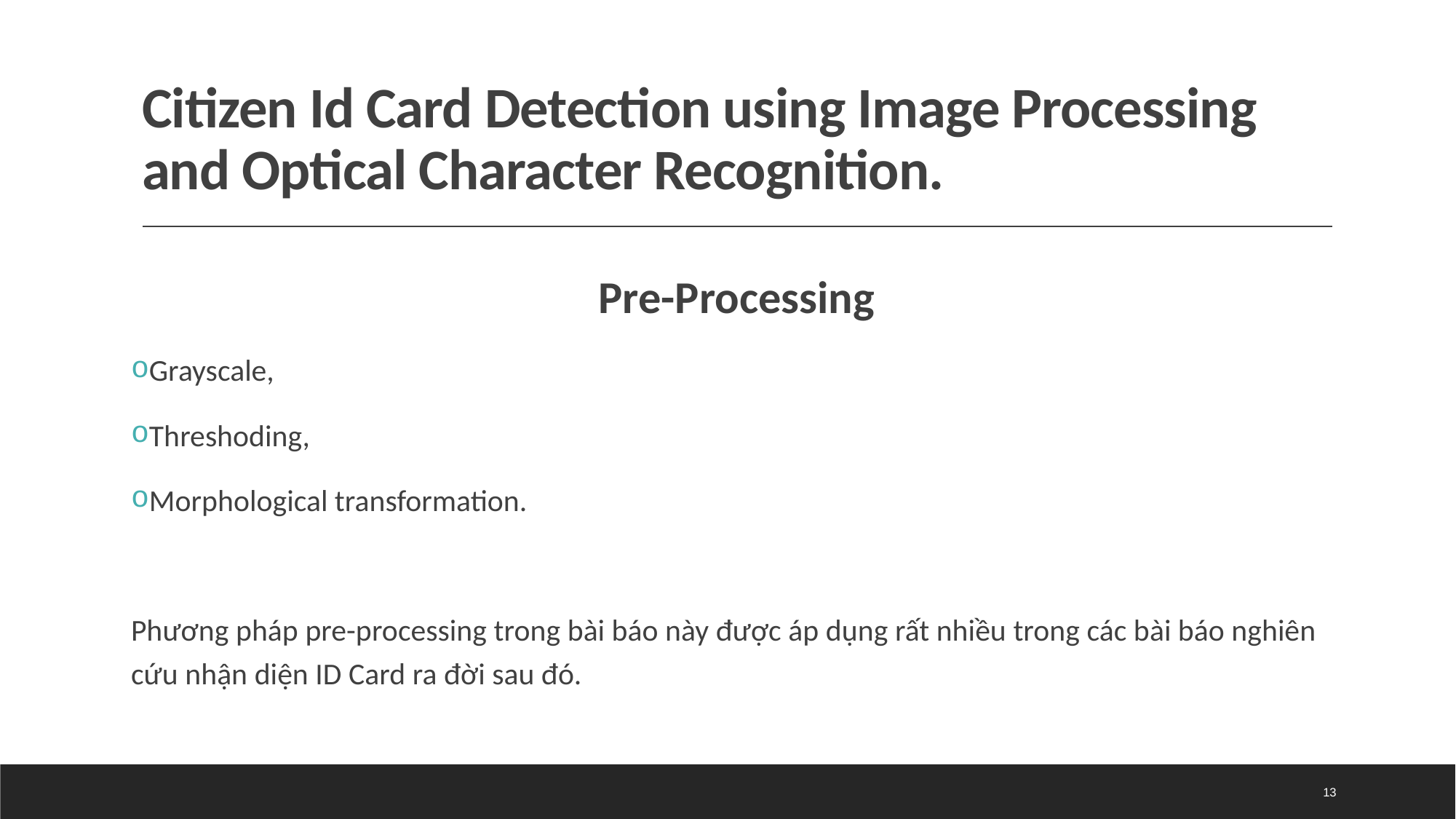

# Citizen Id Card Detection using Image Processing and Optical Character Recognition.
Pre-Processing
Grayscale,
Threshoding,
Morphological transformation.

Phương pháp pre-processing trong bài báo này được áp dụng rất nhiều trong các bài báo nghiên cứu nhận diện ID Card ra đời sau đó.

13